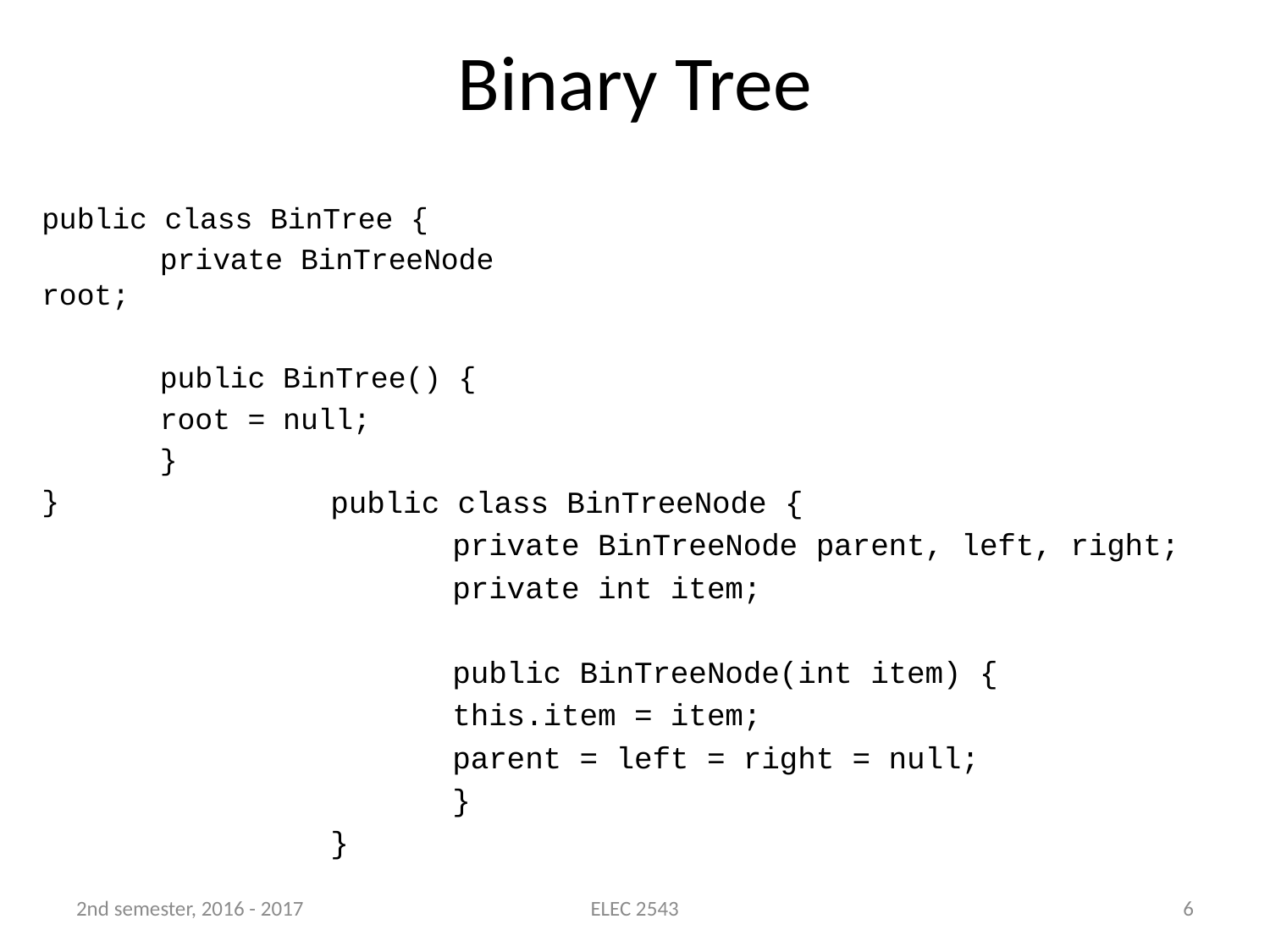

# Binary Tree
public class BinTree {
	private BinTreeNode root;

	public BinTree() {
		root = null;
	}
}
public class BinTreeNode {
	private BinTreeNode parent, left, right;
  	private int item;

	public BinTreeNode(int item) {
		this.item = item;
		parent = left = right = null;
	}
}
2nd semester, 2016 - 2017
ELEC 2543
6